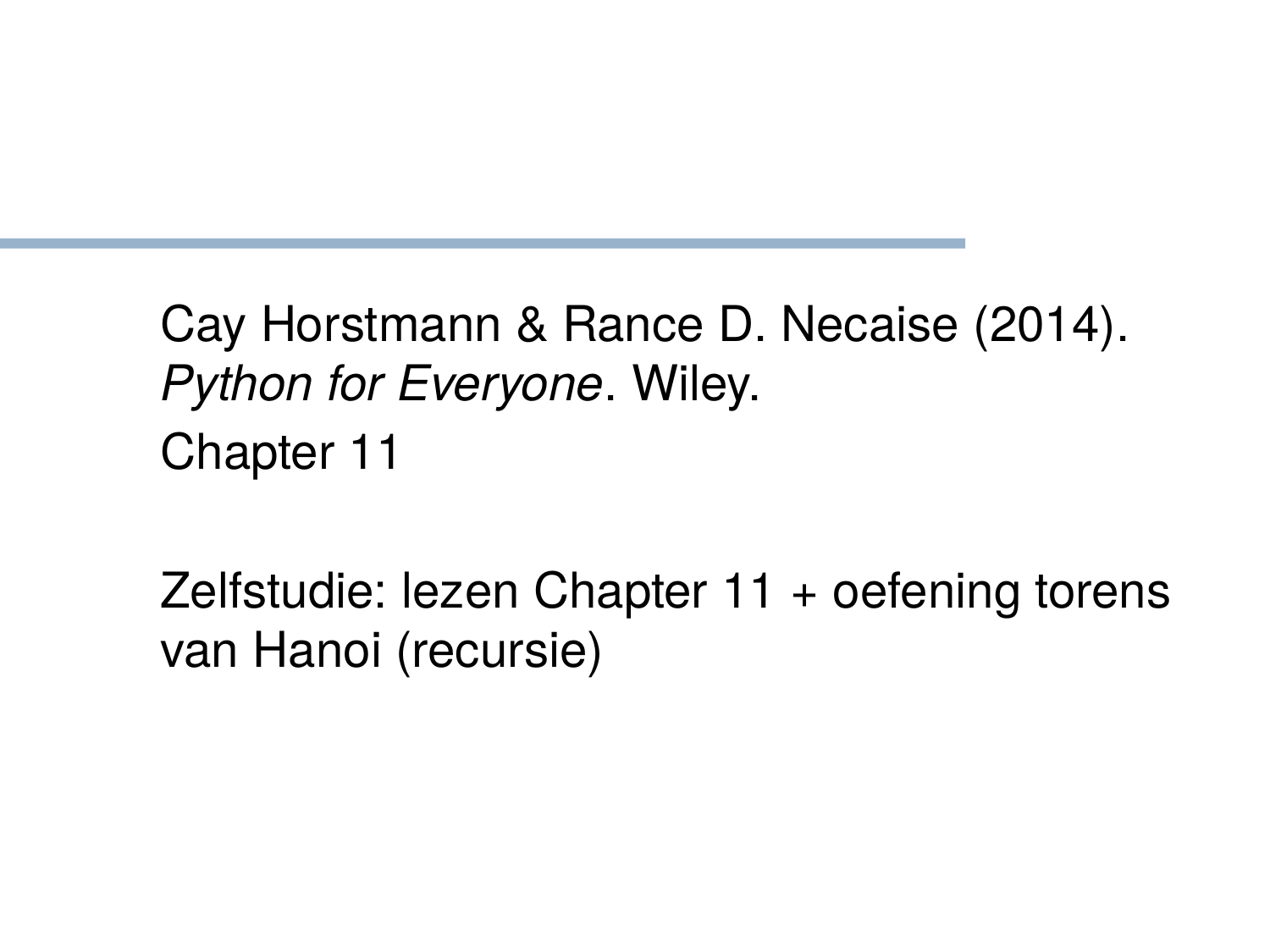

Cay Horstmann & Rance D. Necaise (2014). Python for Everyone. Wiley.
Chapter 11

Zelfstudie: lezen Chapter 11 + oefening torens van Hanoi (recursie)